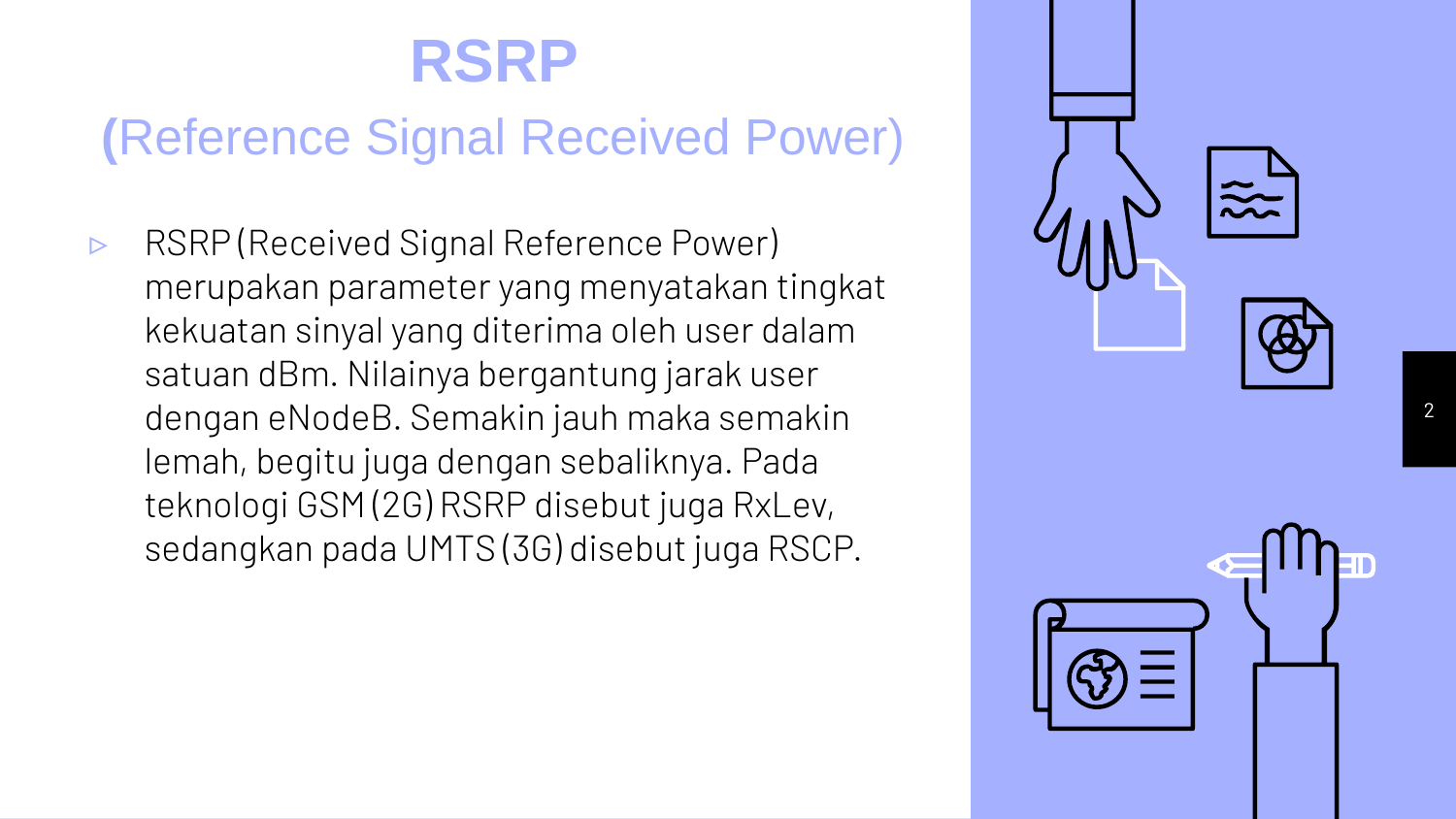

# RSRP (Reference Signal Received Power)
RSRP (Received Signal Reference Power) merupakan parameter yang menyatakan tingkat kekuatan sinyal yang diterima oleh user dalam satuan dBm. Nilainya bergantung jarak user dengan eNodeB. Semakin jauh maka semakin lemah, begitu juga dengan sebaliknya. Pada teknologi GSM (2G) RSRP disebut juga RxLev, sedangkan pada UMTS (3G) disebut juga RSCP.
2